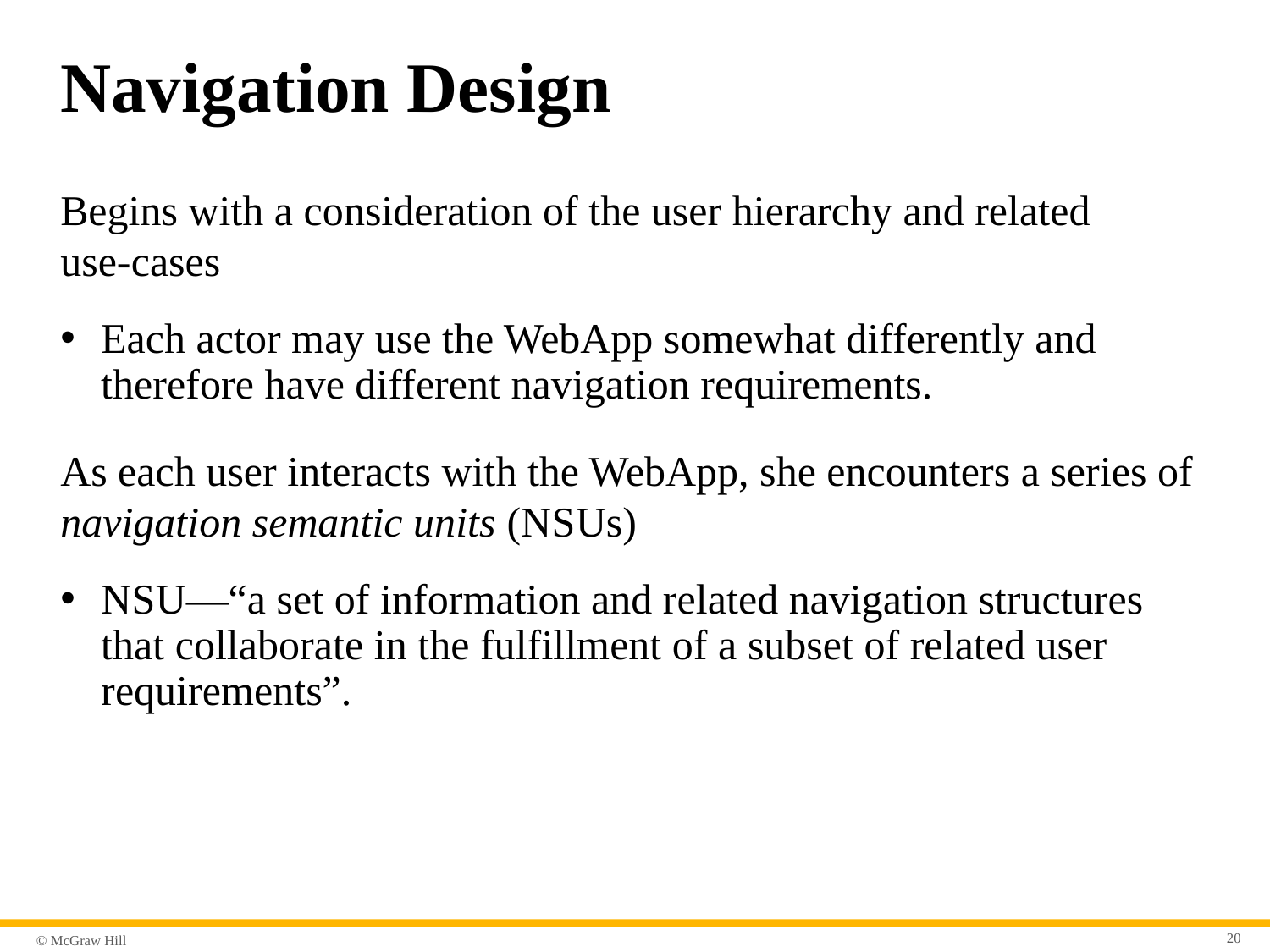

# Navigation Design
Begins with a consideration of the user hierarchy and related use-cases
Each actor may use the WebApp somewhat differently and therefore have different navigation requirements.
As each user interacts with the WebApp, she encounters a series of navigation semantic units (N S Us)
N S U—“a set of information and related navigation structures that collaborate in the fulfillment of a subset of related user requirements”.
20